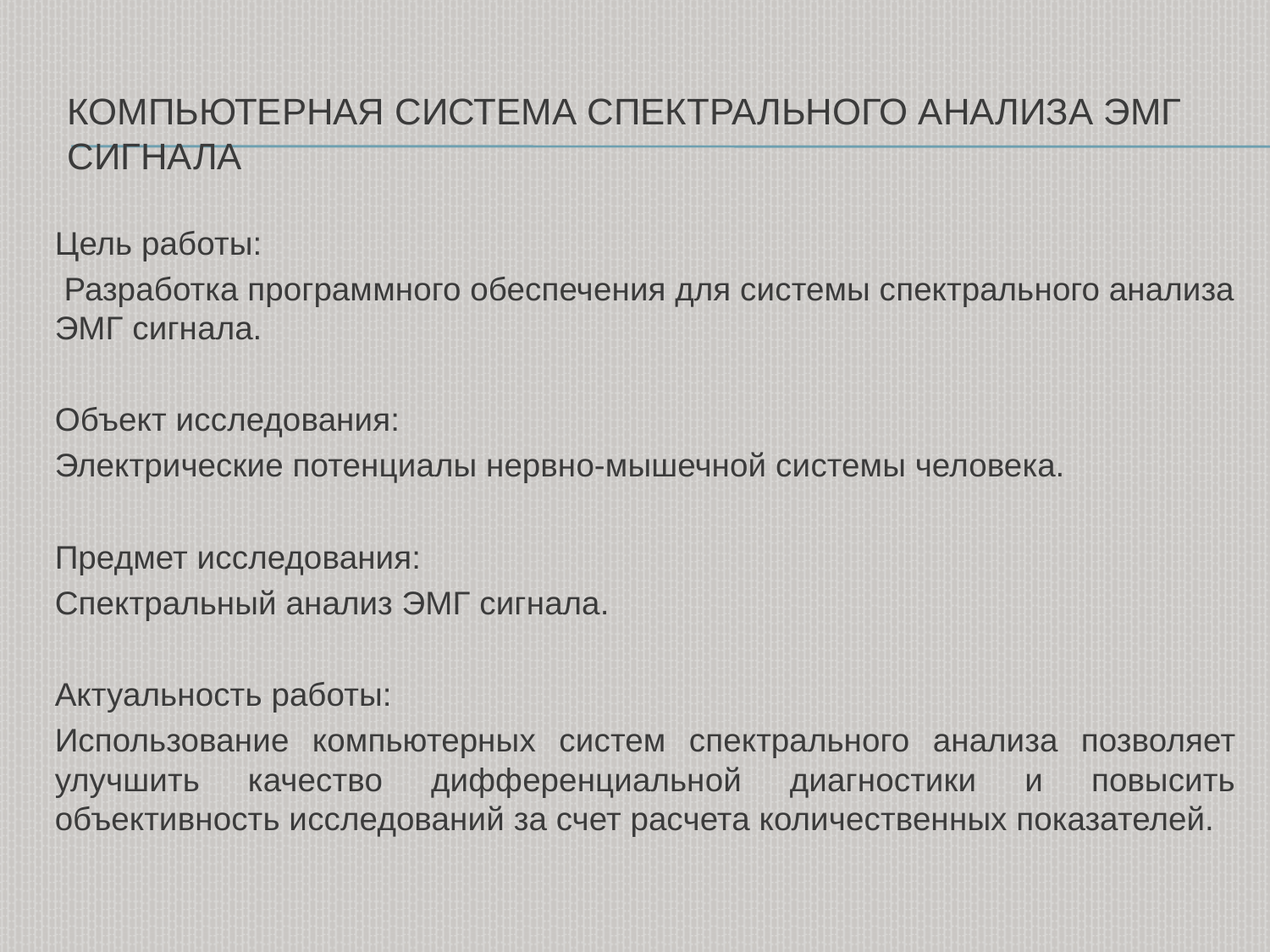

# компьютерная Система спектрального анализа эмг сигнала
Цель работы:
 Разработка программного обеспечения для системы спектрального анализа ЭМГ сигнала.

Объект исследования:
Электрические потенциалы нервно-мышечной системы человека.

Предмет исследования:
Спектральный анализ ЭМГ сигнала.

Актуальность работы:
Использование компьютерных систем спектрального анализа позволяет улучшить качество дифференциальной диагностики и повысить объективность исследований за счет расчета количественных показателей.